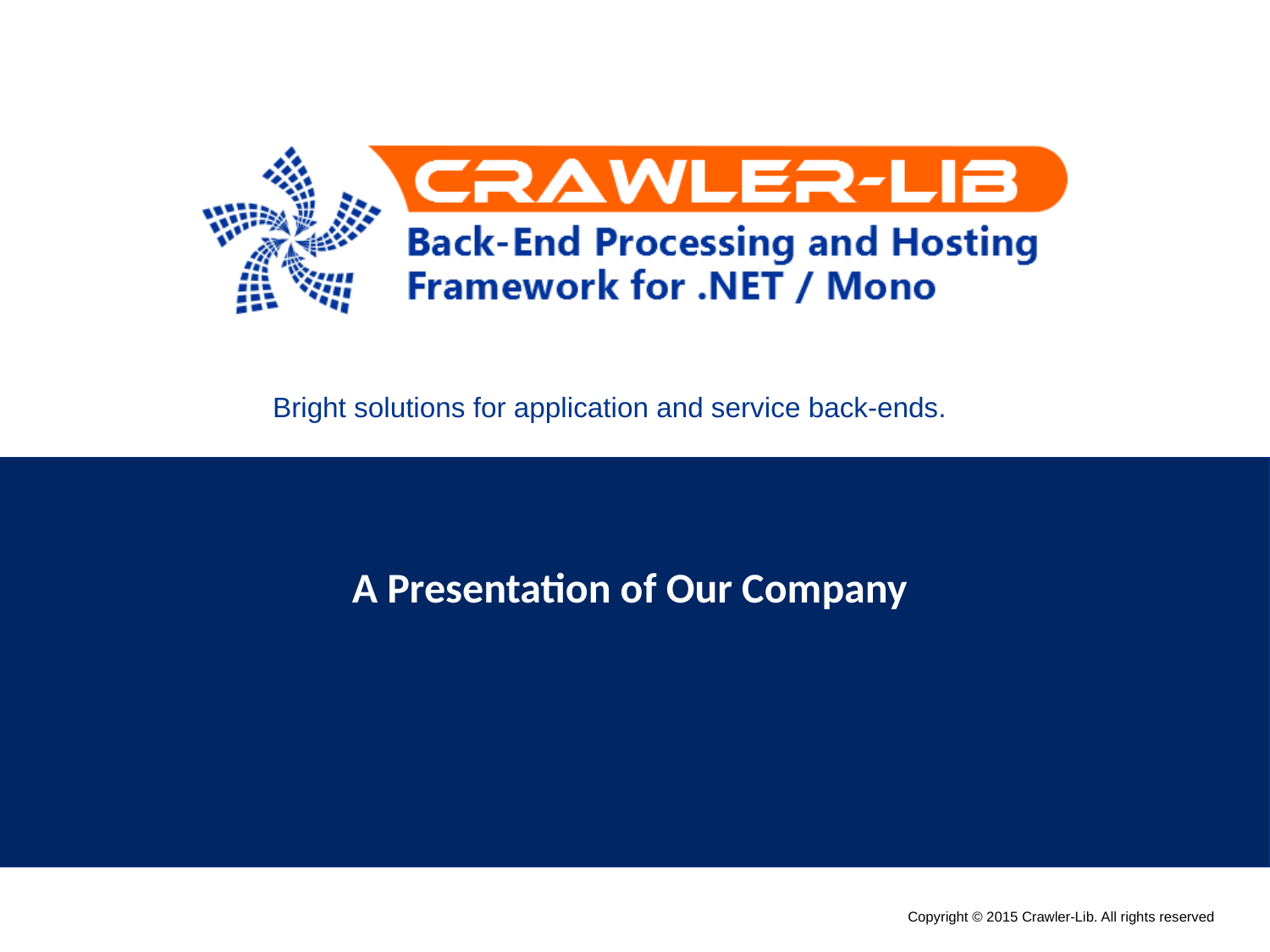

Bright solutions for application and service back-ends.

A Presentation of Our Company